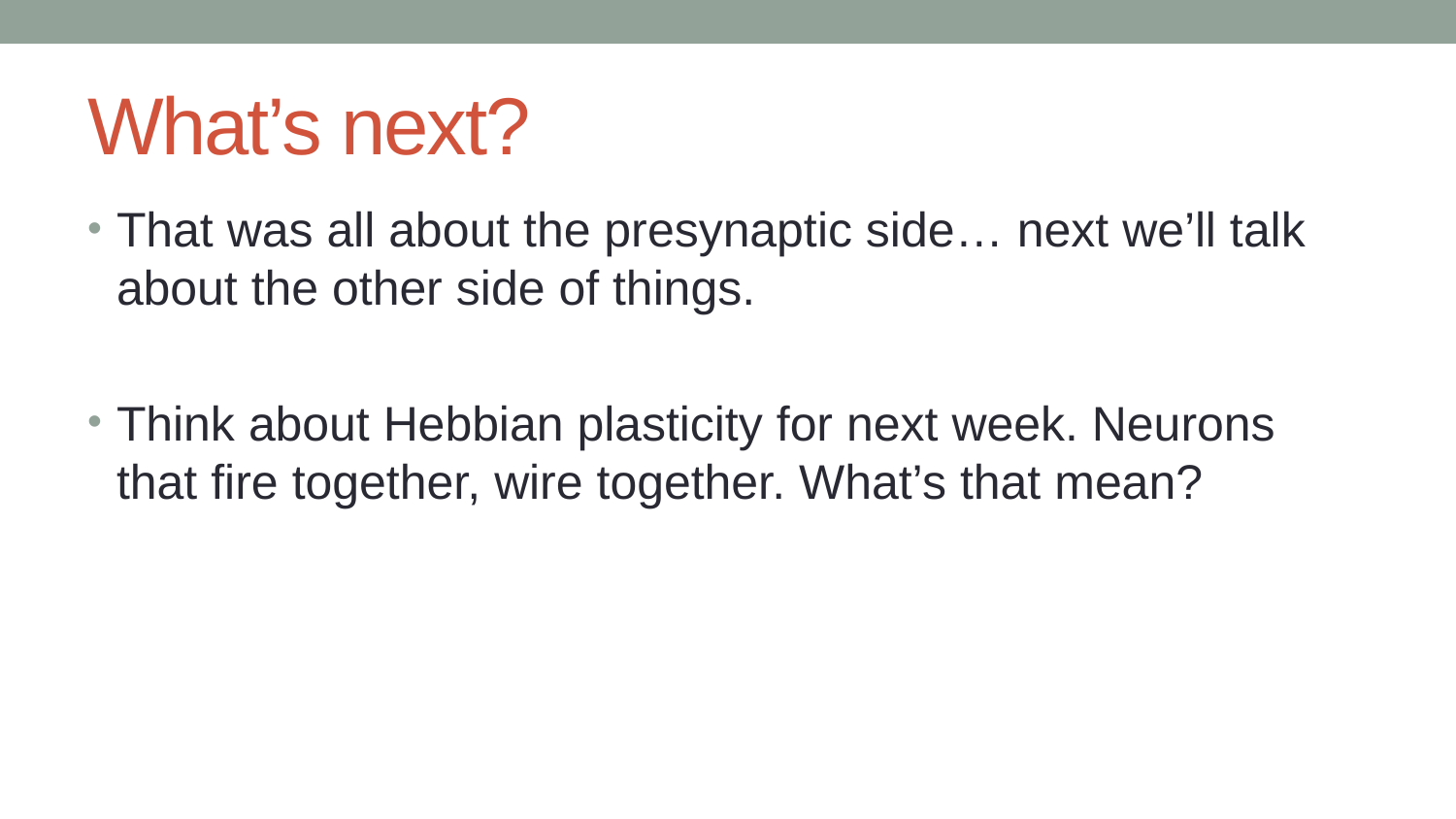

# What’s next?
That was all about the presynaptic side… next we’ll talk about the other side of things.

Think about Hebbian plasticity for next week. Neurons that fire together, wire together. What’s that mean?